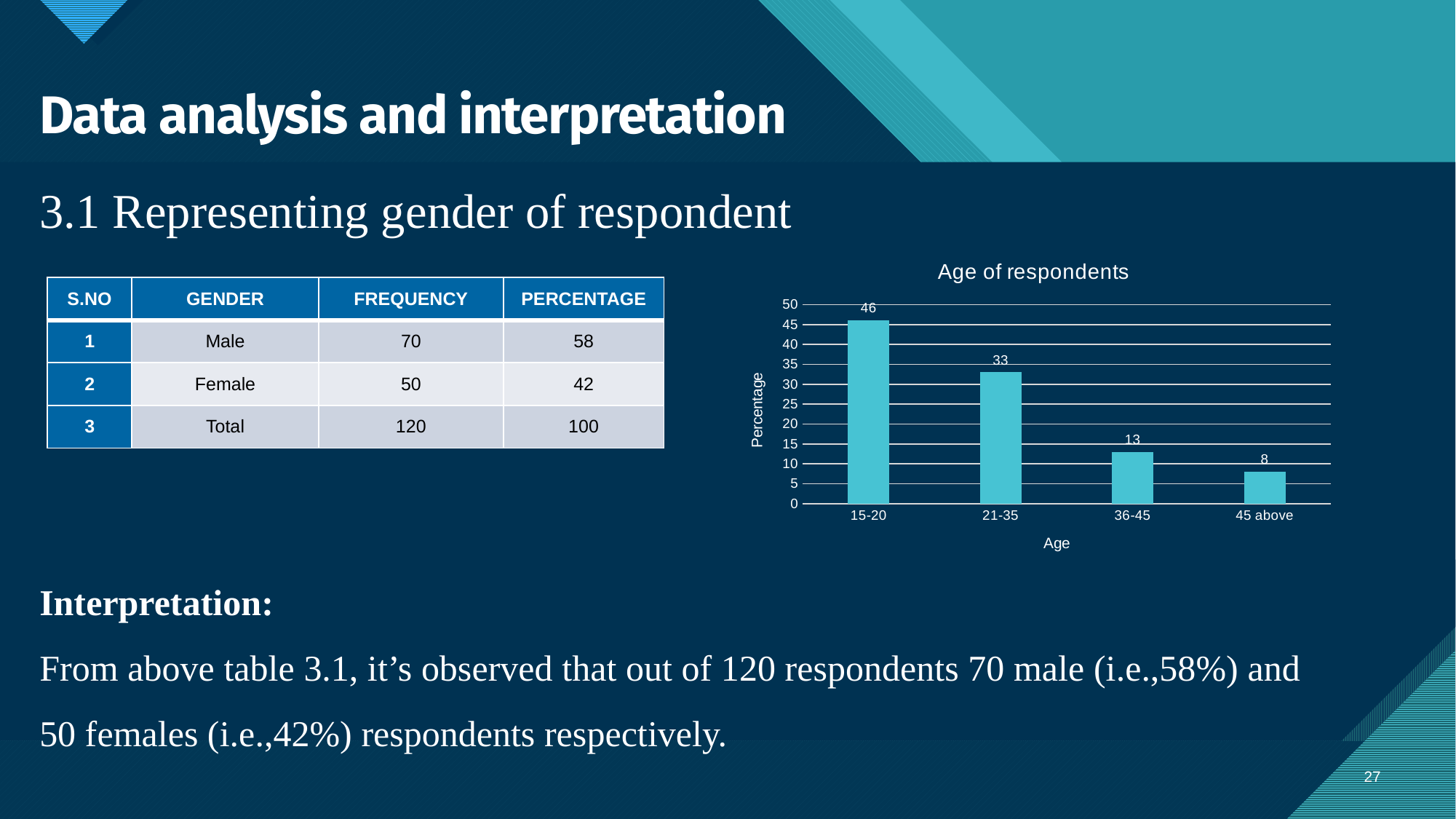

# Data analysis and interpretation
3.1 Representing gender of respondent

### Chart: Age of respondents

| Category |  |
|---|---|
| 15-20 | 46.0 |
| 21-35 | 33.0 |
| 36-45 | 13.0 |
| 45 above | 8.0 |
| S.NO | GENDER | FREQUENCY | PERCENTAGE |
| --- | --- | --- | --- |
| 1 | Male | 70 | 58 |
| 2 | Female | 50 | 42 |
| 3 | Total | 120 | 100 |
Interpretation:
From above table 3.1, it’s observed that out of 120 respondents 70 male (i.e.,58%) and 50 females (i.e.,42%) respondents respectively.
27